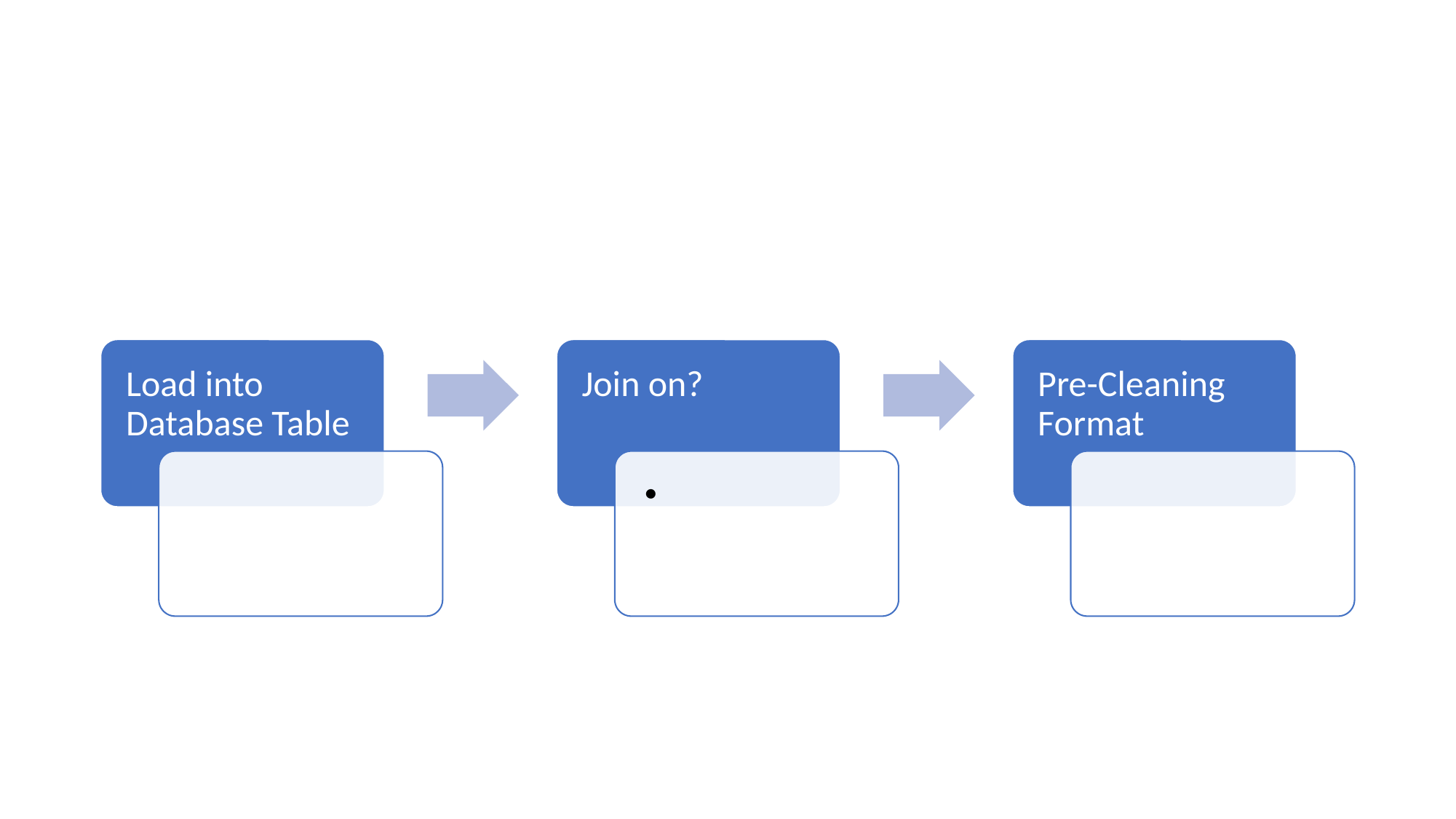

#
Load into Database Table

Join on?

Pre-Cleaning Format